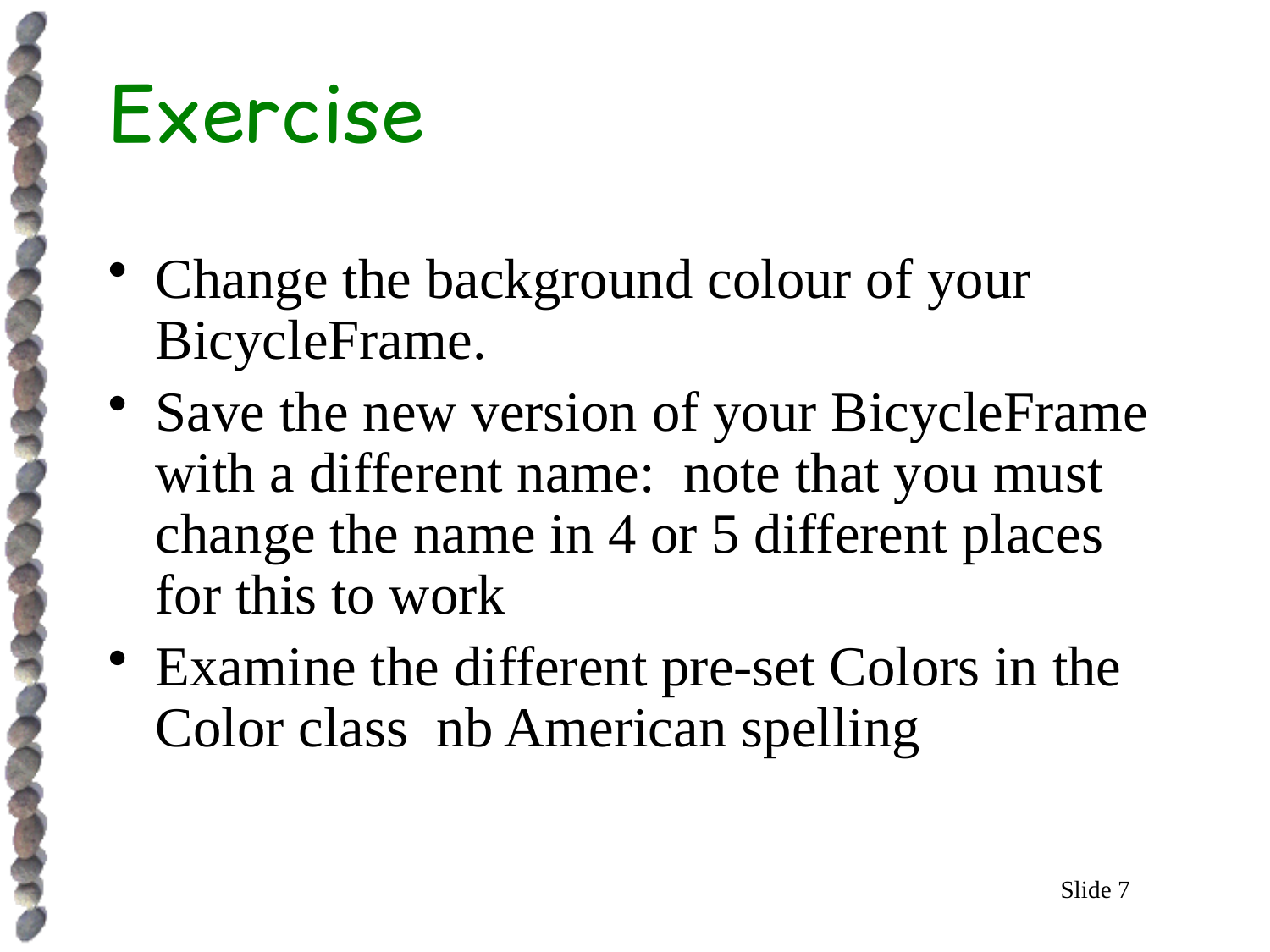

# Exercise
Change the background colour of your BicycleFrame.
Save the new version of your BicycleFrame with a different name:  note that you must change the name in 4 or 5 different places for this to work
Examine the different pre-set Colors in the Color class  nb American spelling
Slide 7